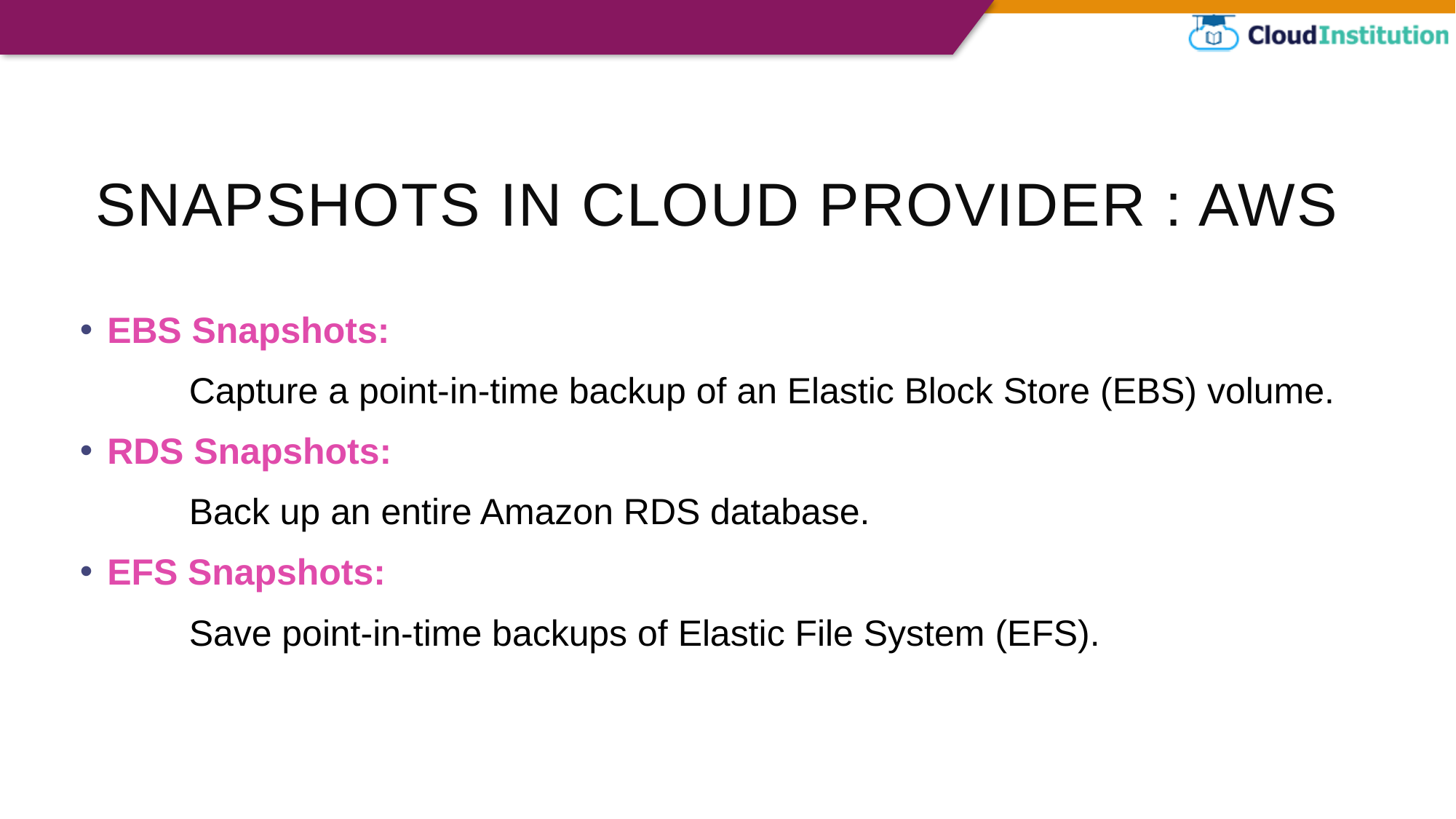

# Snapshots in Cloud Provider : AWS
EBS Snapshots:
	Capture a point-in-time backup of an Elastic Block Store (EBS) volume.
RDS Snapshots:
	Back up an entire Amazon RDS database.
EFS Snapshots:
	Save point-in-time backups of Elastic File System (EFS).